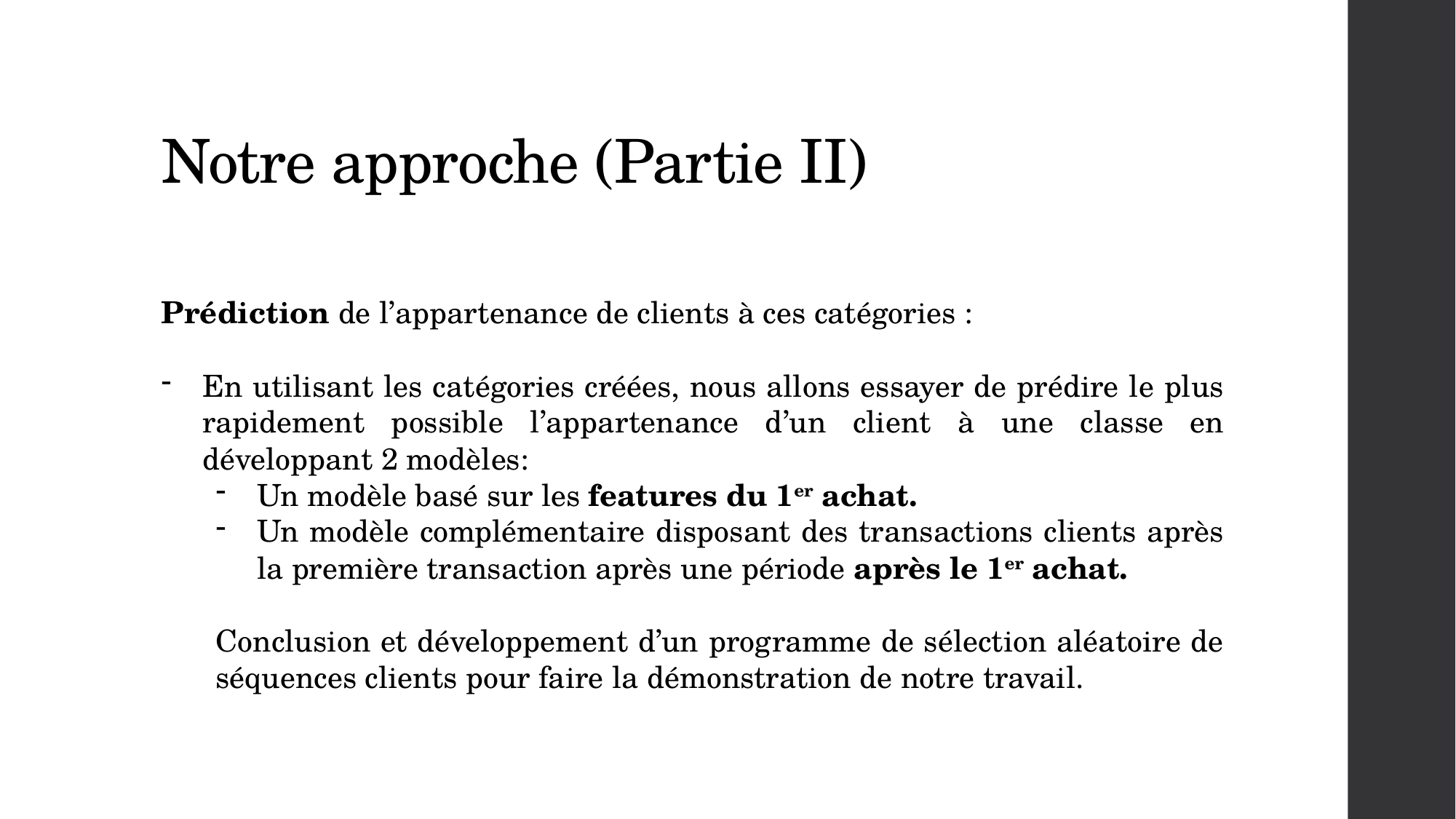

# Notre approche (Partie II)
Prédiction de l’appartenance de clients à ces catégories :

En utilisant les catégories créées, nous allons essayer de prédire le plus rapidement possible l’appartenance d’un client à une classe en développant 2 modèles:
Un modèle basé sur les features du 1er achat.
Un modèle complémentaire disposant des transactions clients après la première transaction après une période après le 1er achat.

Conclusion et développement d’un programme de sélection aléatoire de séquences clients pour faire la démonstration de notre travail.